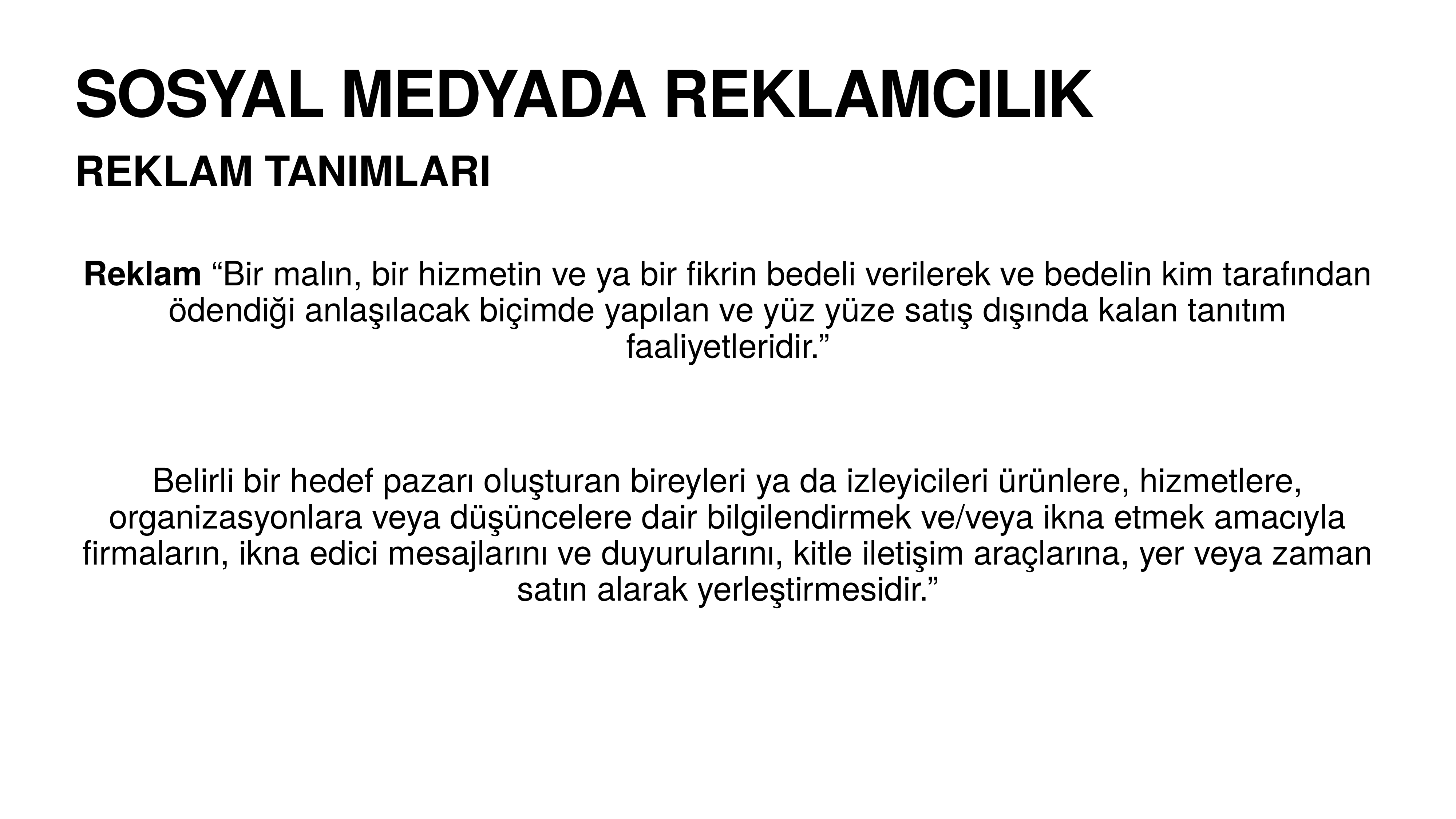

# SOSYAL MEDYADA REKLAMCILIK
REKLAM TANIMLARI
Reklam “Bir malın, bir hizmetin ve ya bir fikrin bedeli verilerek ve bedelin kim tarafından ödendiği anlaşılacak biçimde yapılan ve yüz yüze satış dışında kalan tanıtım faaliyetleridir.”

Belirli bir hedef pazarı oluşturan bireyleri ya da izleyicileri ürünlere, hizmetlere, organizasyonlara veya düşüncelere dair bilgilendirmek ve/veya ikna etmek amacıyla firmaların, ikna edici mesajlarını ve duyurularını, kitle iletişim araçlarına, yer veya zaman satın alarak yerleştirmesidir.”